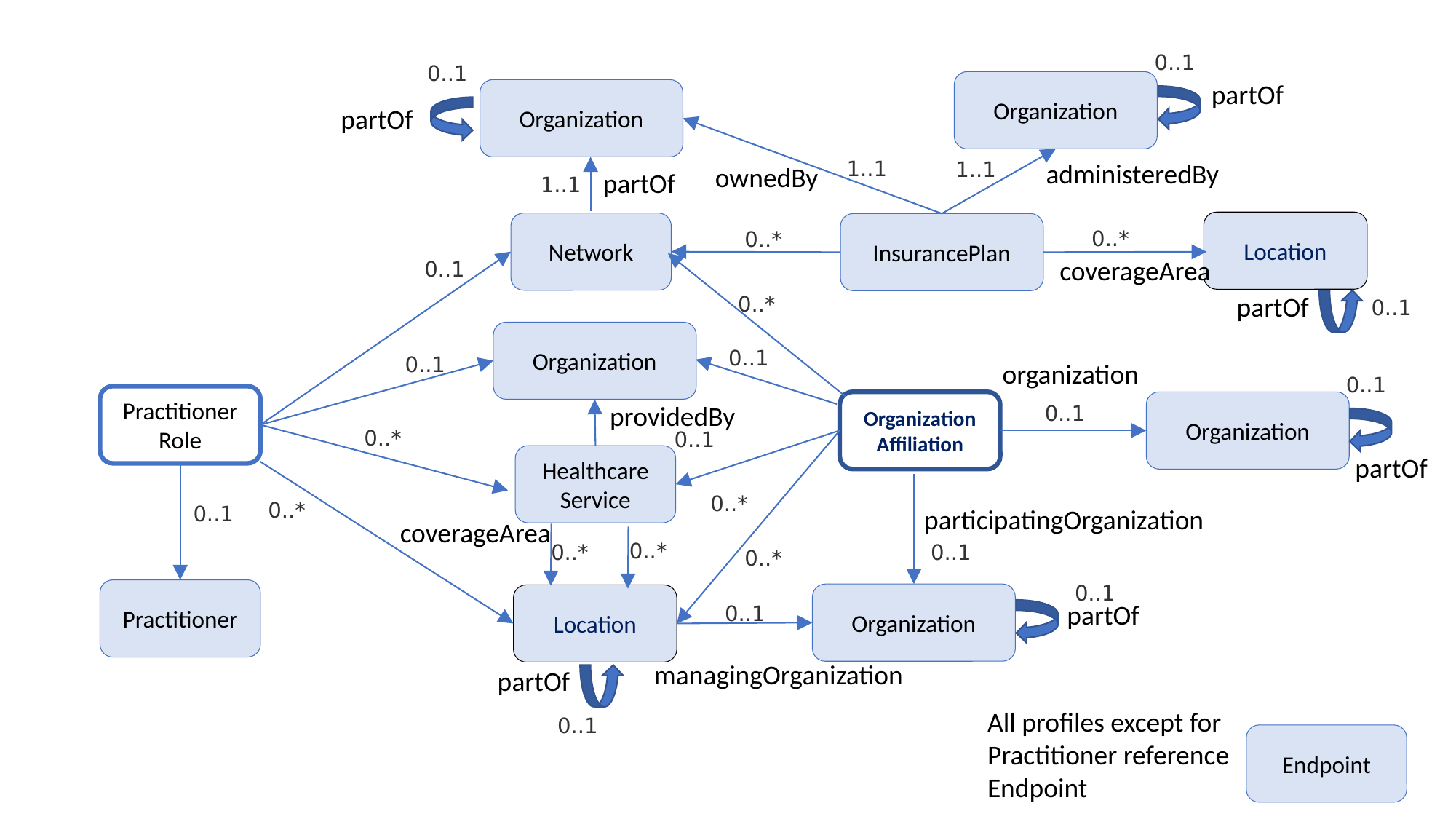

0..1
0..1
Organization
partOf
Organization

partOf

1..1
1..1
administeredBy
ownedBy
partOf
1..1
Location
Network
InsurancePlan
0..*
0..*
coverageArea
0..1
partOf
0..*
0..1

Organization
0..1
0..1
organization
0..1
Practitioner
Role
Organization Affiliation
Organization
providedBy
0..1

0..*
0..1
partOf
Healthcare Service
0..*
0..*
0..1
participatingOrganization
coverageArea
0..*
0..*
0..1
0..*
0..1
Practitioner
Organization
Location
partOf
0..1

managingOrganization
partOf

All profiles except for
Practitioner reference
Endpoint
0..1
Endpoint
1
1